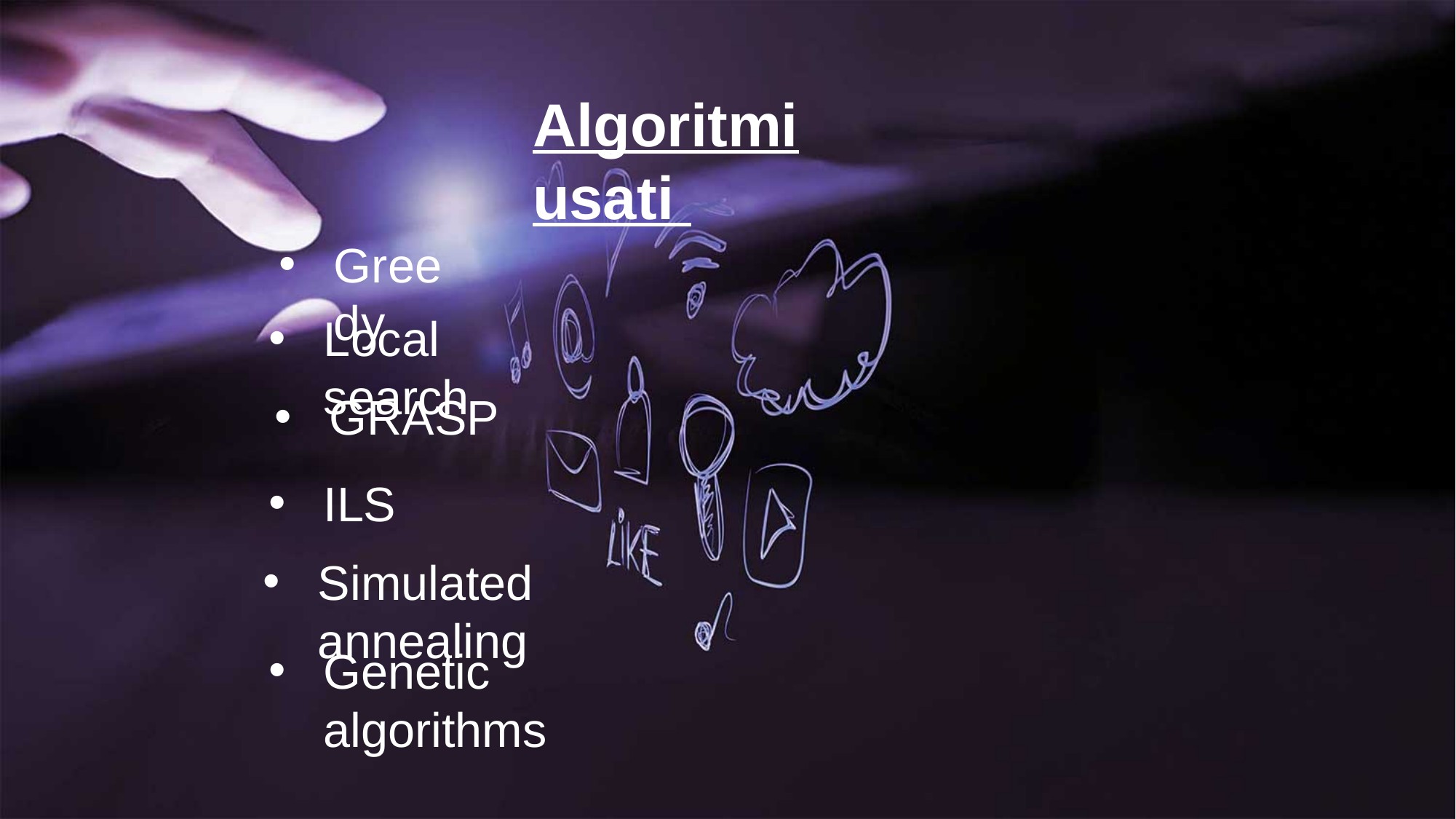

Algoritmi usati
Greedy
Local search
GRASP
ILS
Simulated annealing
Genetic algorithms